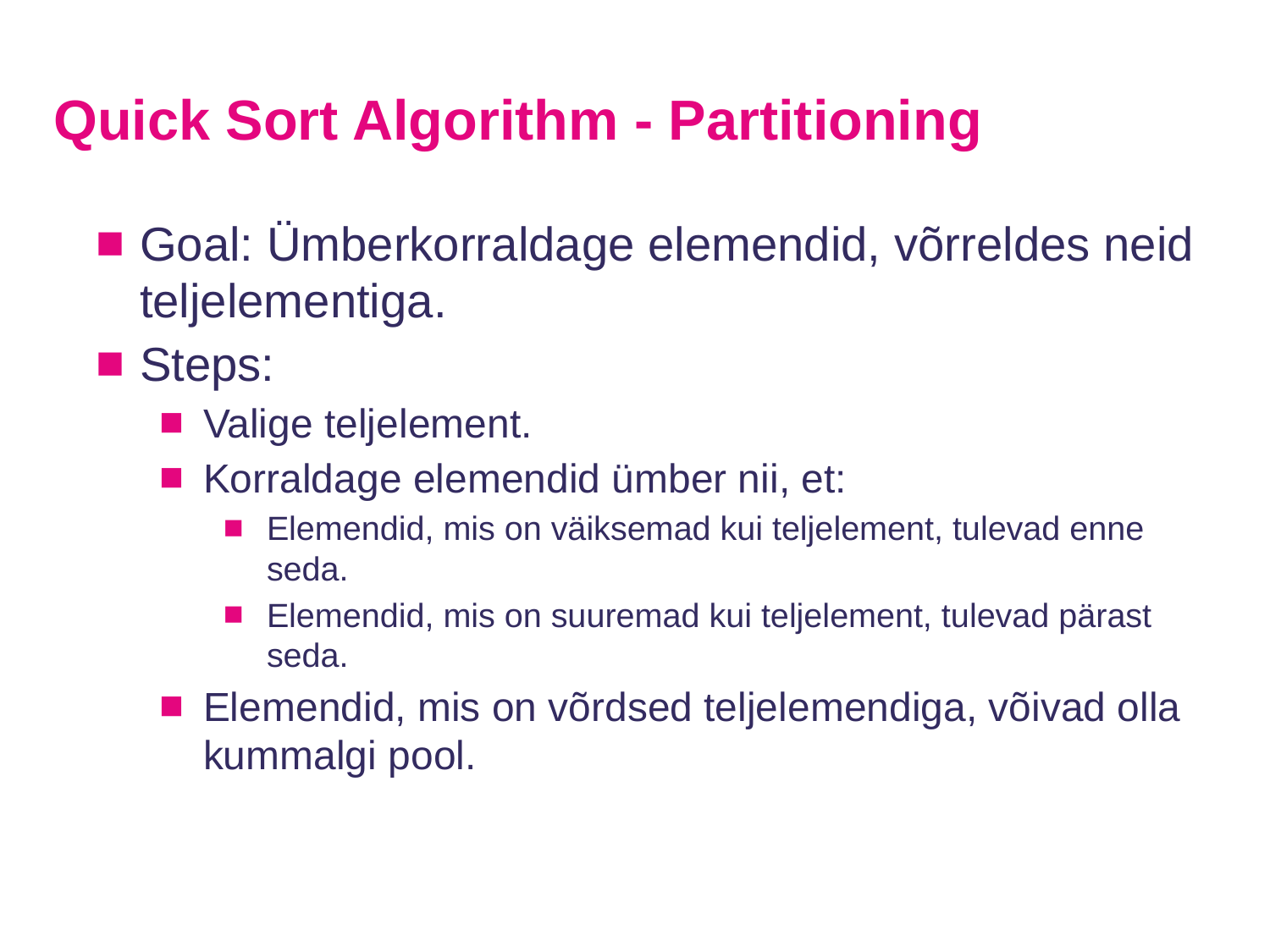

# Quick Sort Algorithm - Partitioning
Goal: Ümberkorraldage elemendid, võrreldes neid teljelementiga.
Steps:
Valige teljelement.
Korraldage elemendid ümber nii, et:
Elemendid, mis on väiksemad kui teljelement, tulevad enne seda.
Elemendid, mis on suuremad kui teljelement, tulevad pärast seda.
Elemendid, mis on võrdsed teljelemendiga, võivad olla kummalgi pool.